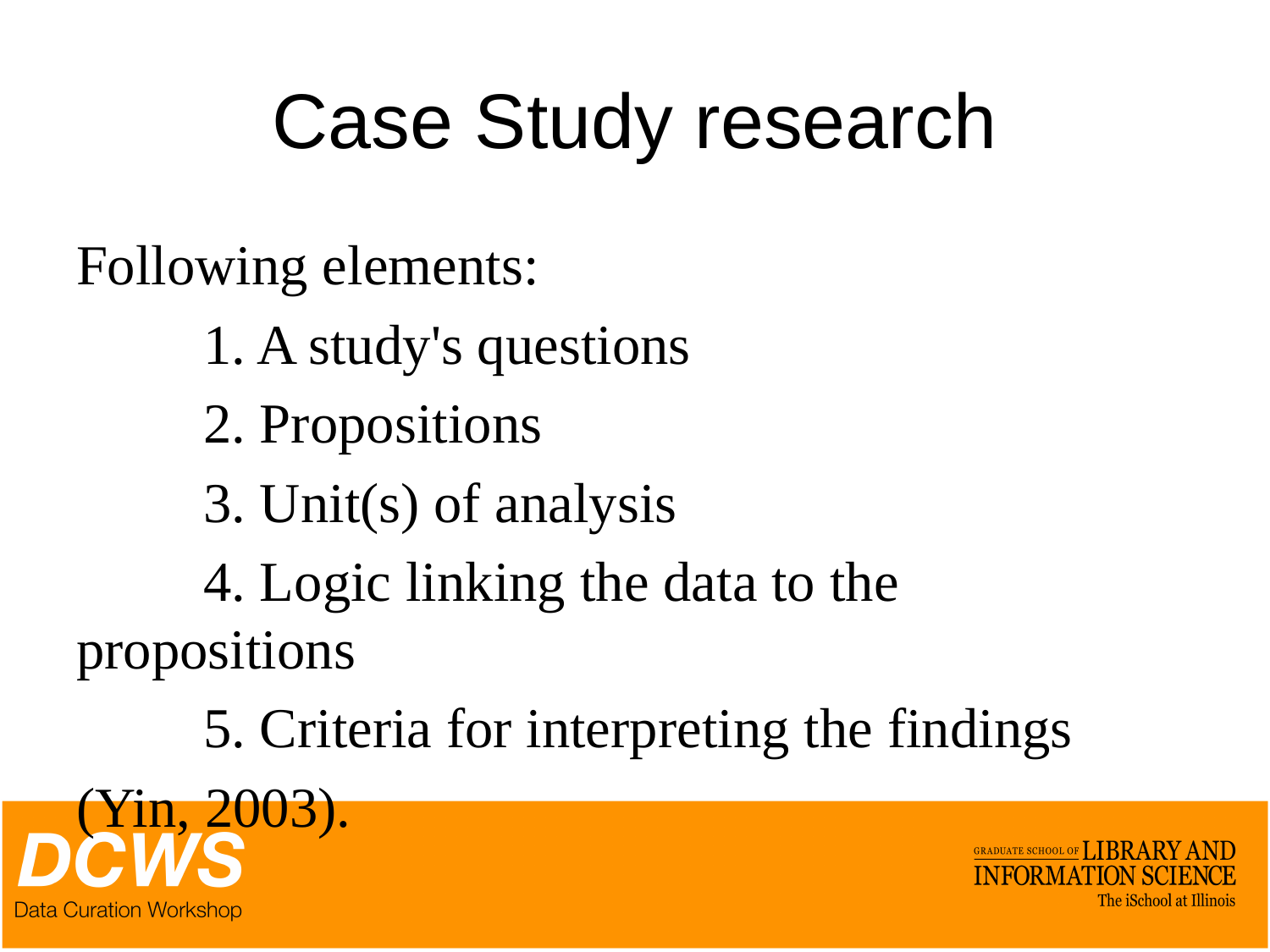

# Case Study research
Following elements:
	1. A study's questions
	2. Propositions
	3. Unit(s) of analysis
	4. Logic linking the data to the propositions
	5. Criteria for interpreting the findings
(Yin, 2003).